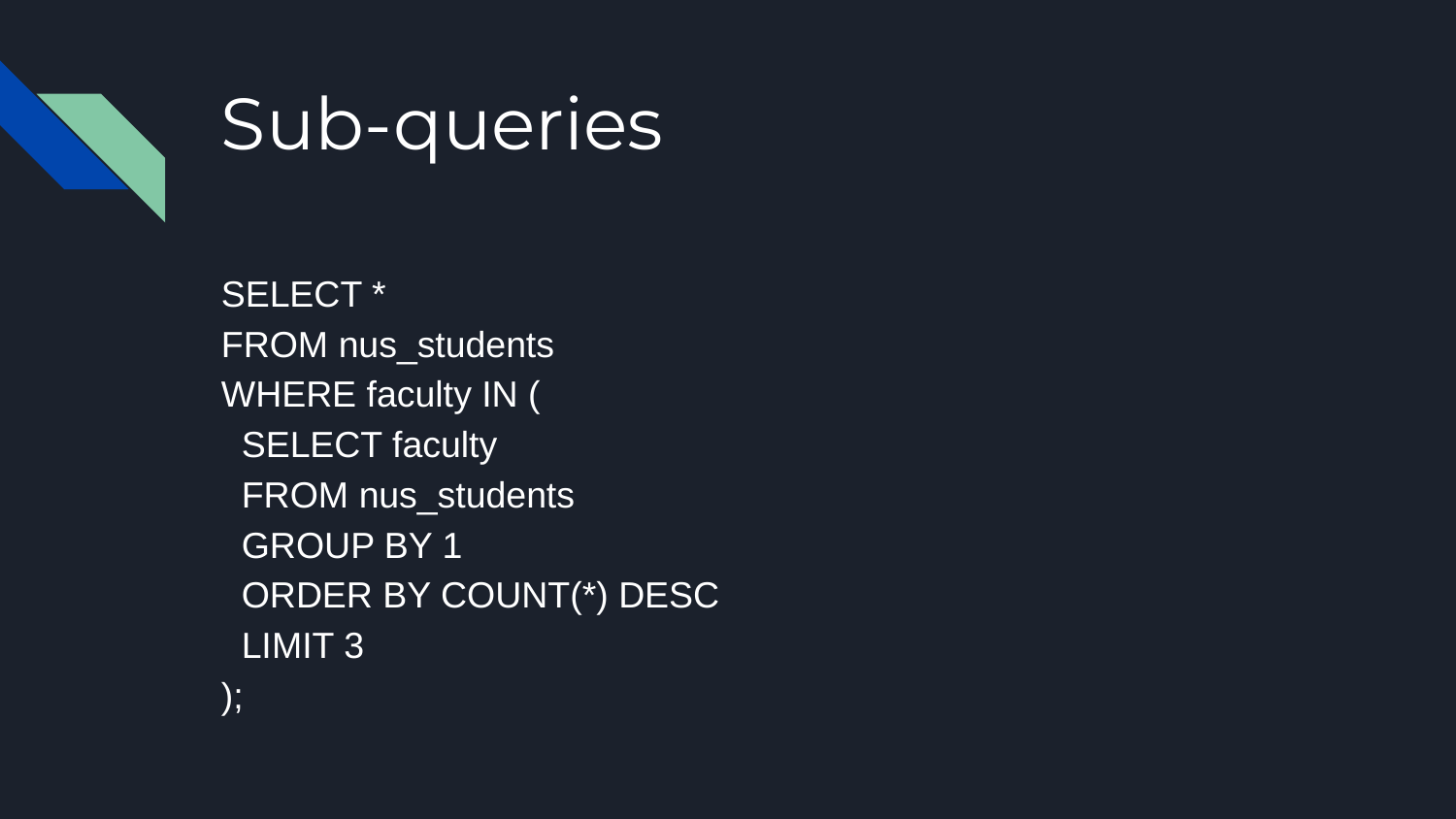

# Sub-queries
SELECT *
FROM nus_students
WHERE faculty IN (
  SELECT faculty
  FROM nus_students
  GROUP BY 1
  ORDER BY COUNT(*) DESC
  LIMIT 3
);